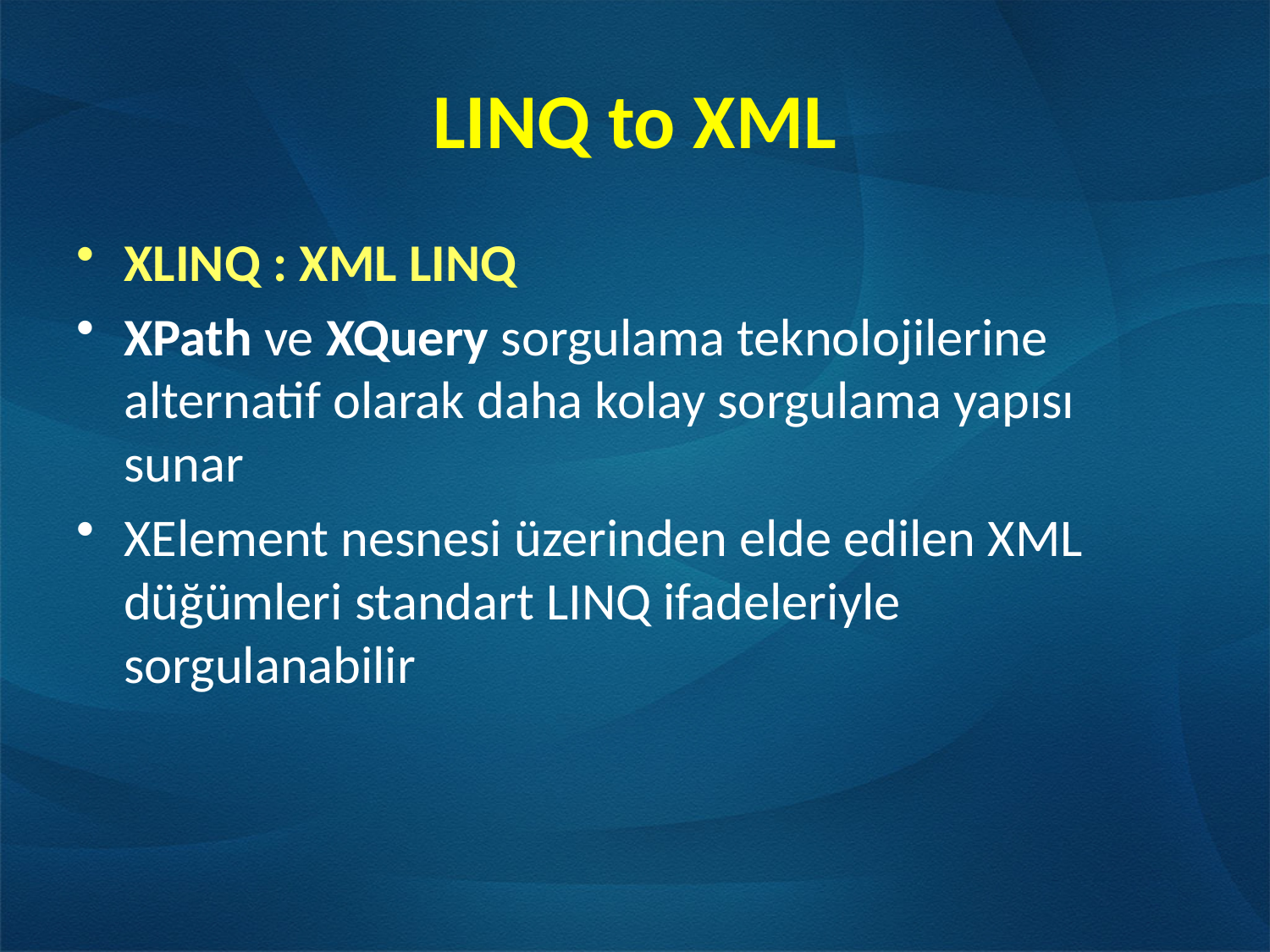

# LINQ to XML
XLINQ : XML LINQ
XPath ve XQuery sorgulama teknolojilerine alternatif olarak daha kolay sorgulama yapısı sunar
XElement nesnesi üzerinden elde edilen XML düğümleri standart LINQ ifadeleriyle sorgulanabilir